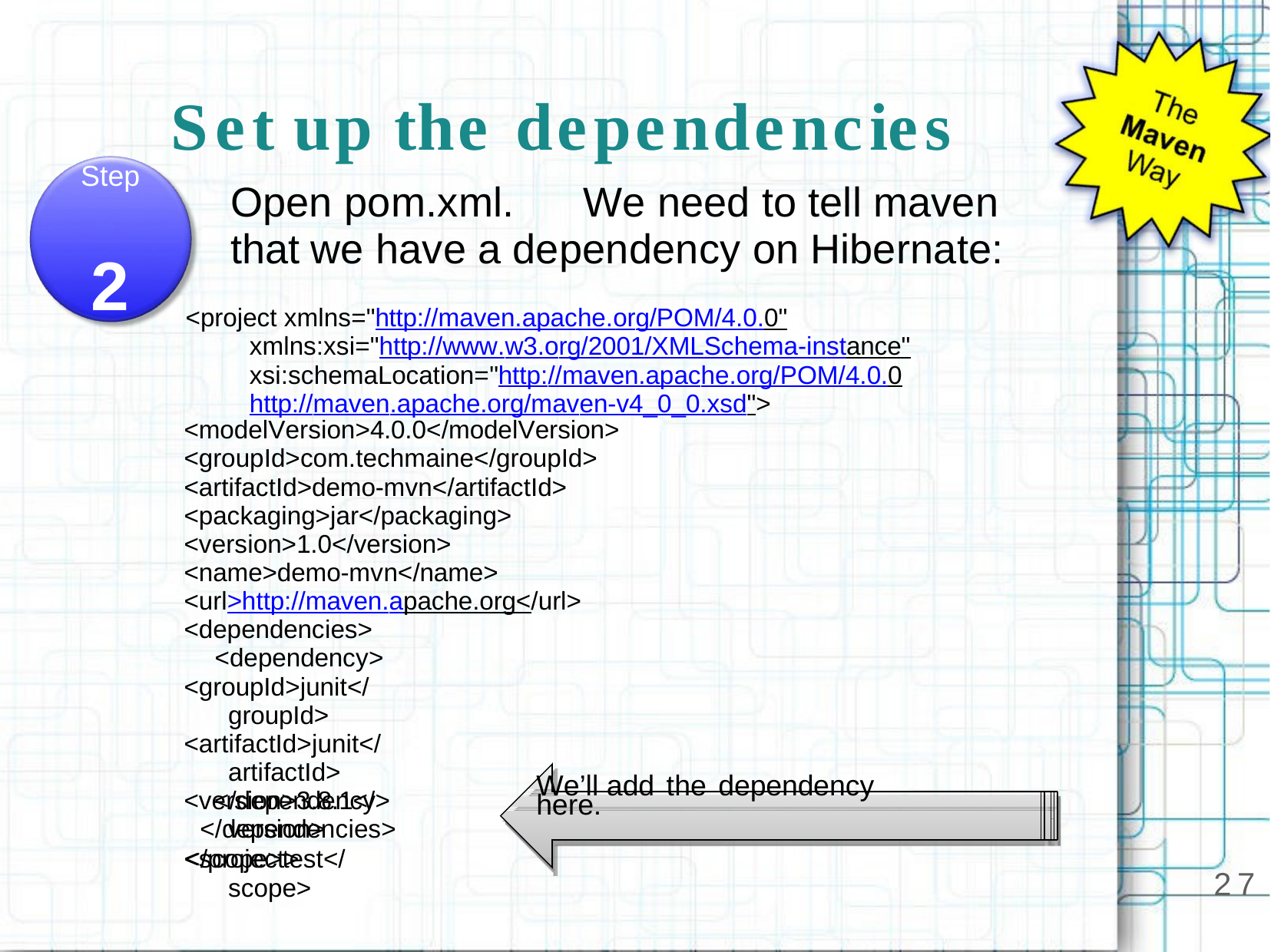

Set up the	dependencies

Step
Open pom.xml.	We need to tell maven that we have a dependency on Hibernate:
<project xmlns="http://maven.apache.org/POM/4.0.0" xmlns:xsi="http://www.w3.org/2001/XMLSchema-instance" xsi:schemaLocation="http://maven.apache.org/POM/4.0.0 http://maven.apache.org/maven-v4_0_0.xsd">
<modelVersion>4.0.0</modelVersion>
<groupId>com.techmaine</groupId>
<artifactId>demo-mvn</artifactId>
<packaging>jar</packaging>
<version>1.0</version>
<name>demo-mvn</name>
<url>http://maven.apache.org</url>
<dependencies>
<dependency>
<groupId>junit</groupId>
<artifactId>junit</artifactId>
<version>3.8.1</version>
<scope>test</scope>
2

We’ll add the dependency here.

</dependency>
</dependencies>
</project>

27